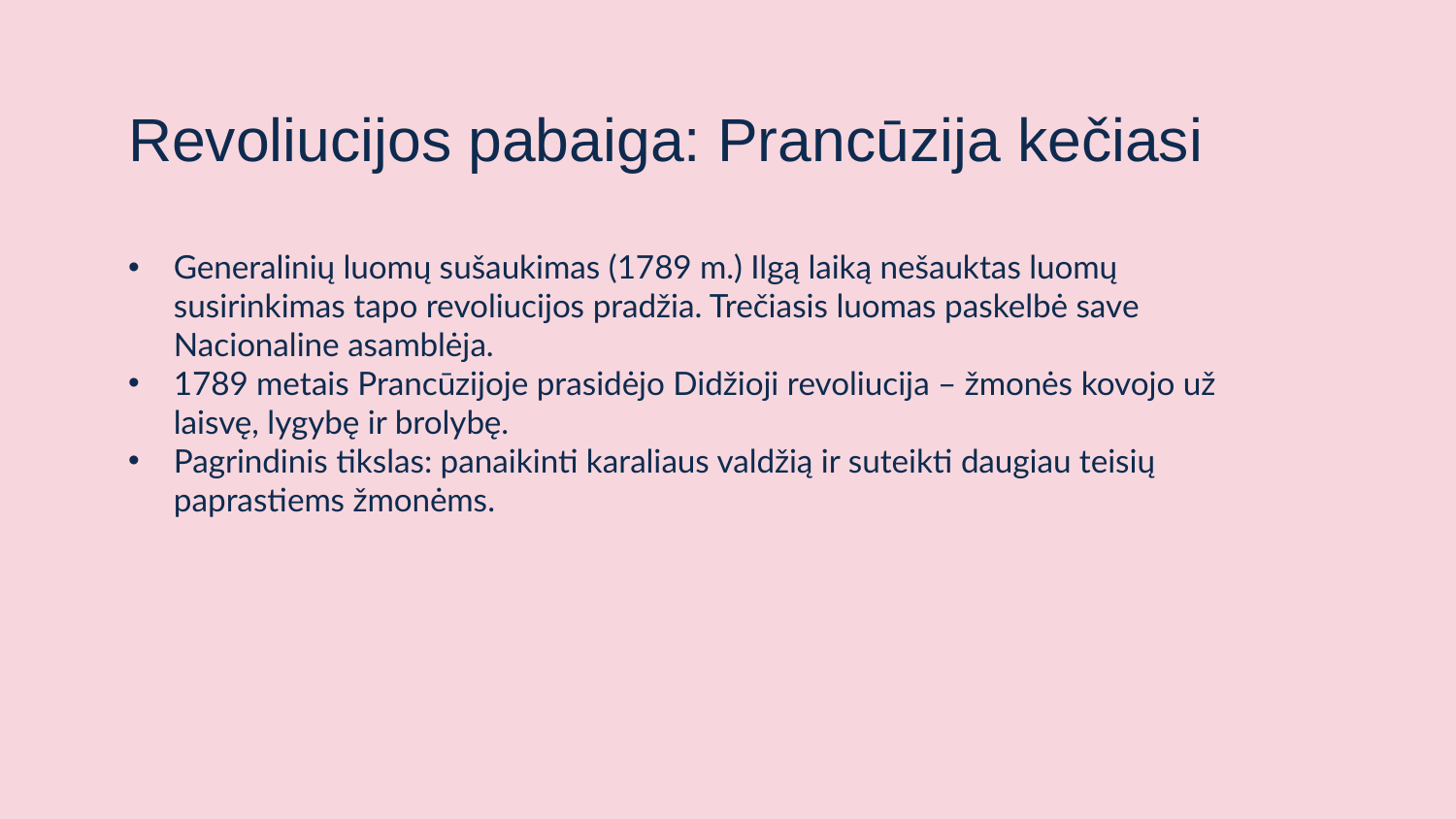

# Revoliucijos pabaiga: Prancūzija kečiasi
Generalinių luomų sušaukimas (1789 m.) Ilgą laiką nešauktas luomų susirinkimas tapo revoliucijos pradžia. Trečiasis luomas paskelbė save Nacionaline asamblėja.
1789 metais Prancūzijoje prasidėjo Didžioji revoliucija – žmonės kovojo už laisvę, lygybę ir brolybę.
Pagrindinis tikslas: panaikinti karaliaus valdžią ir suteikti daugiau teisių paprastiems žmonėms.